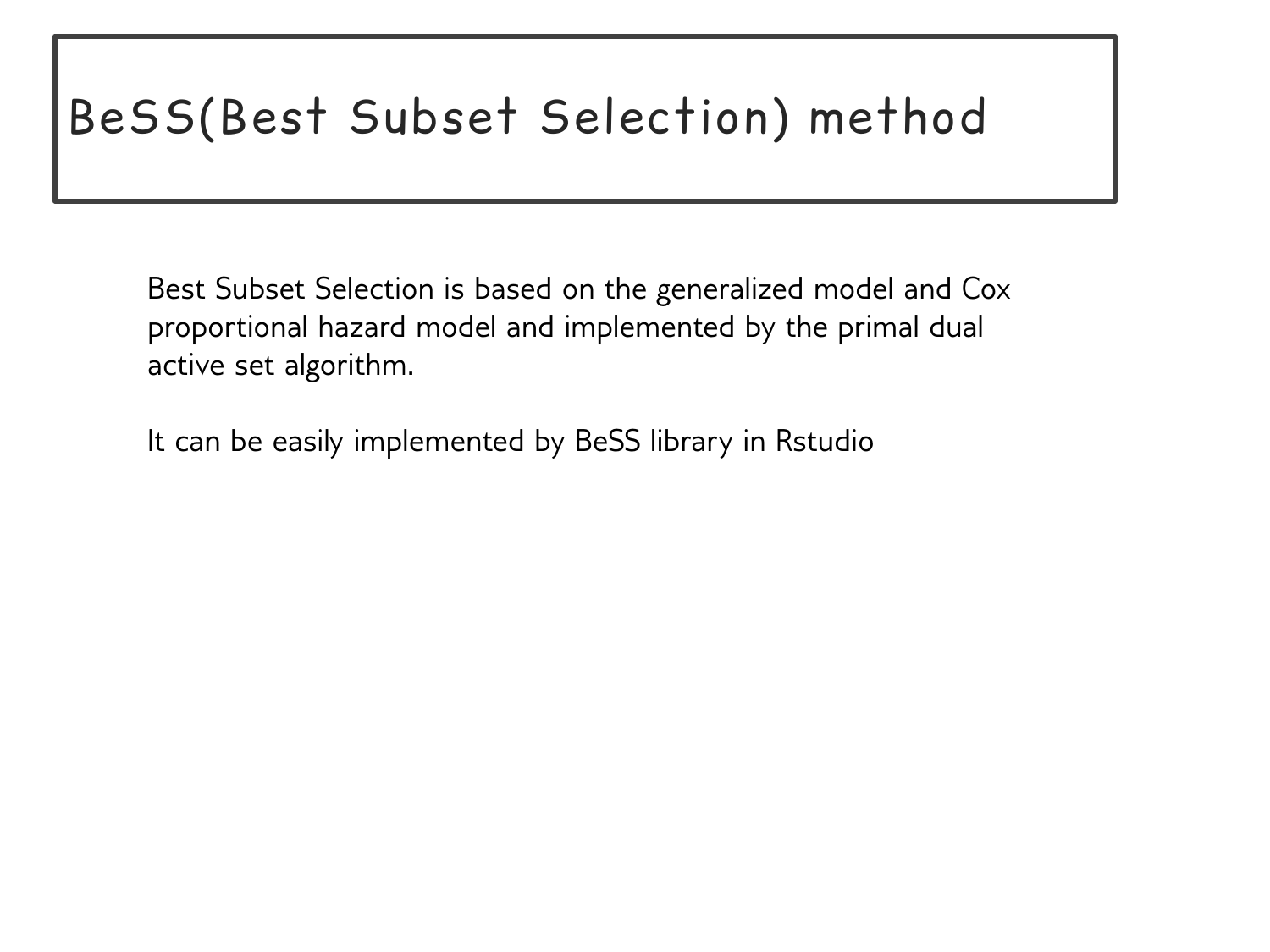

BeSS(Best Subset Selection) method
Best Subset Selection is based on the generalized model and Cox proportional hazard model and implemented by the primal dual active set algorithm.

It can be easily implemented by BeSS library in Rstudio